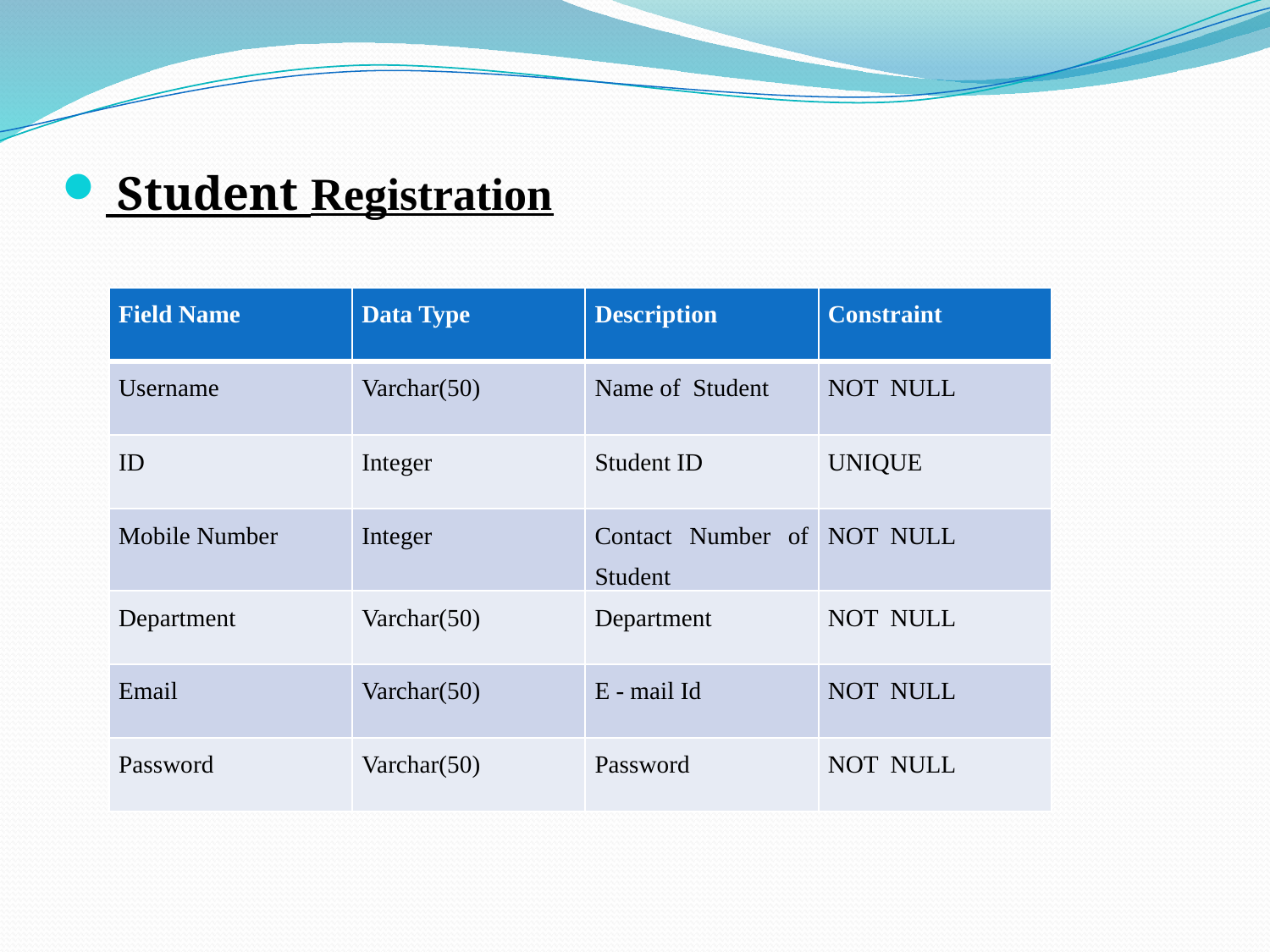

Student Registration

| Field Name | Data Type | Description | Constraint |
| --- | --- | --- | --- |
| Username | Varchar(50) | Name of Student | NOT NULL |
| ID | Integer | Student ID | UNIQUE |
| Mobile Number | Integer | Contact Number of Student | NOT NULL |
| Department | Varchar(50) | Department | NOT NULL |
| Email | Varchar(50) | E - mail Id | NOT NULL |
| Password | Varchar(50) | Password | NOT NULL |